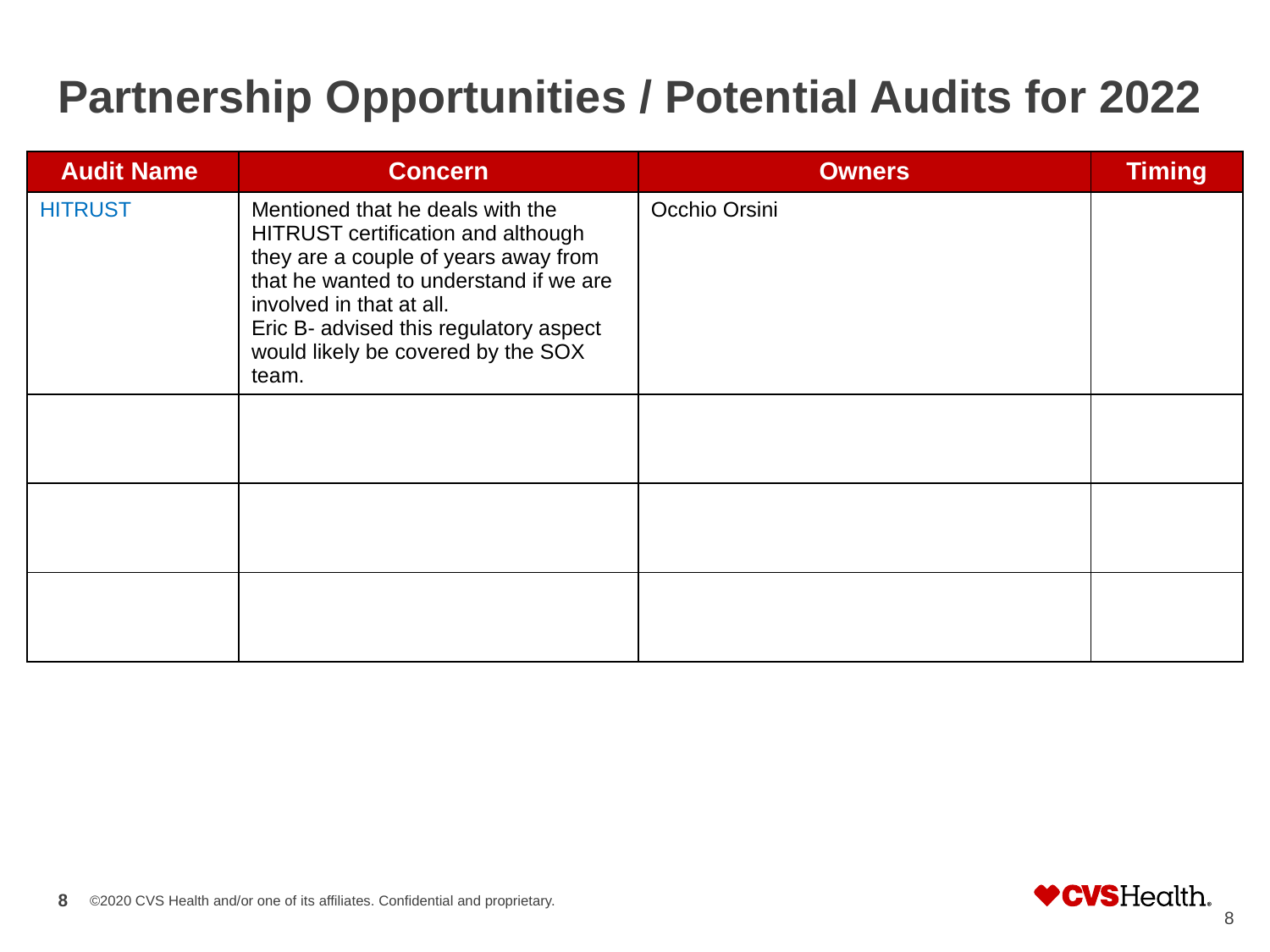

# Partnership Opportunities / Potential Audits for 2022
| Audit Name | Concern | Owners | Timing |
| --- | --- | --- | --- |
| HITRUST | Mentioned that he deals with the HITRUST certification and although they are a couple of years away from that he wanted to understand if we are involved in that at all. Eric B- advised this regulatory aspect would likely be covered by the SOX team. | Occhio Orsini |  |
|  |  |  |  |
|  |  |  |  |
|  |  |  |  |
8